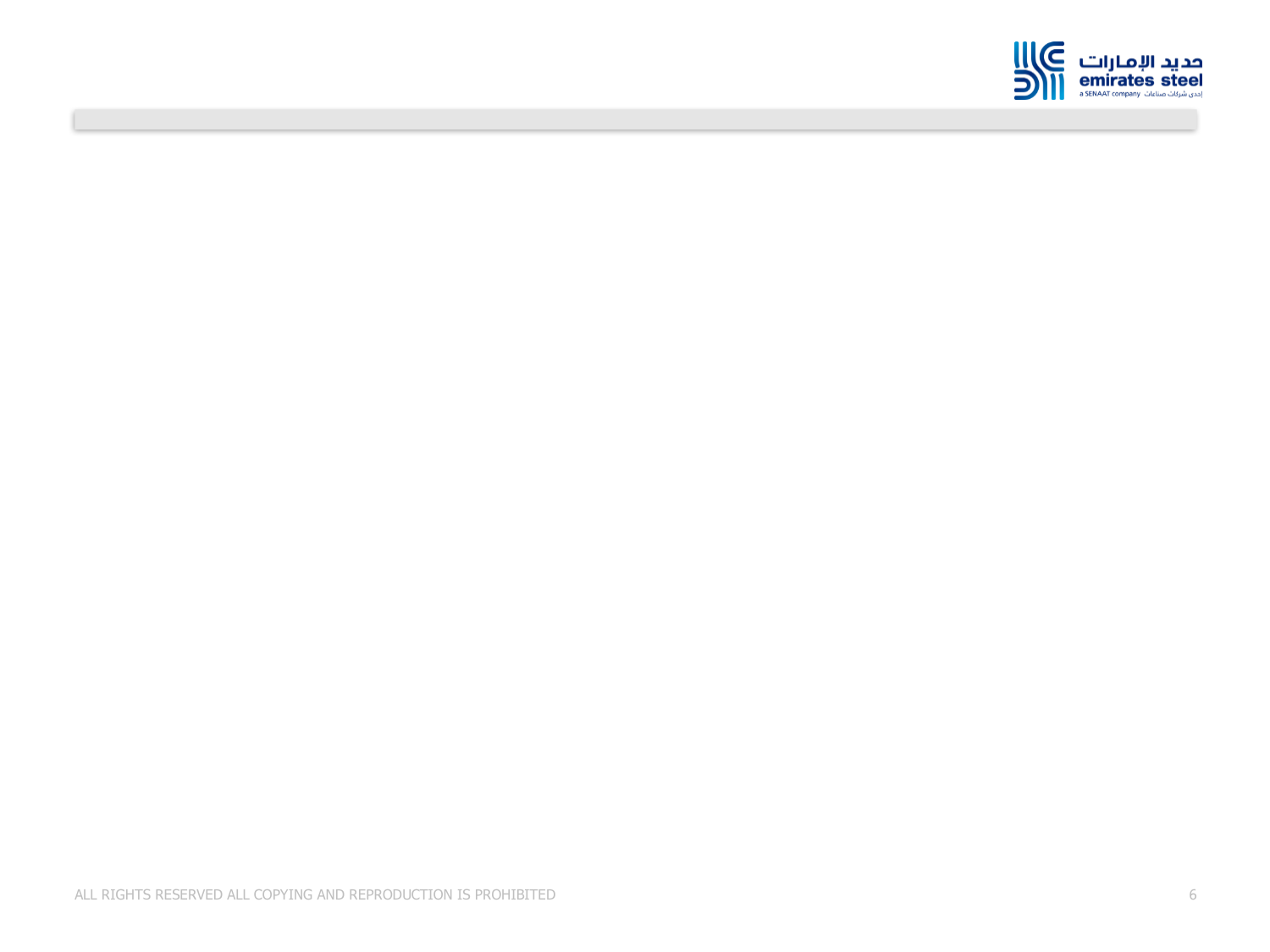

#

ALL RIGHTS RESERVED ALL COPYING AND REPRODUCTION IS PROHIBITED
6